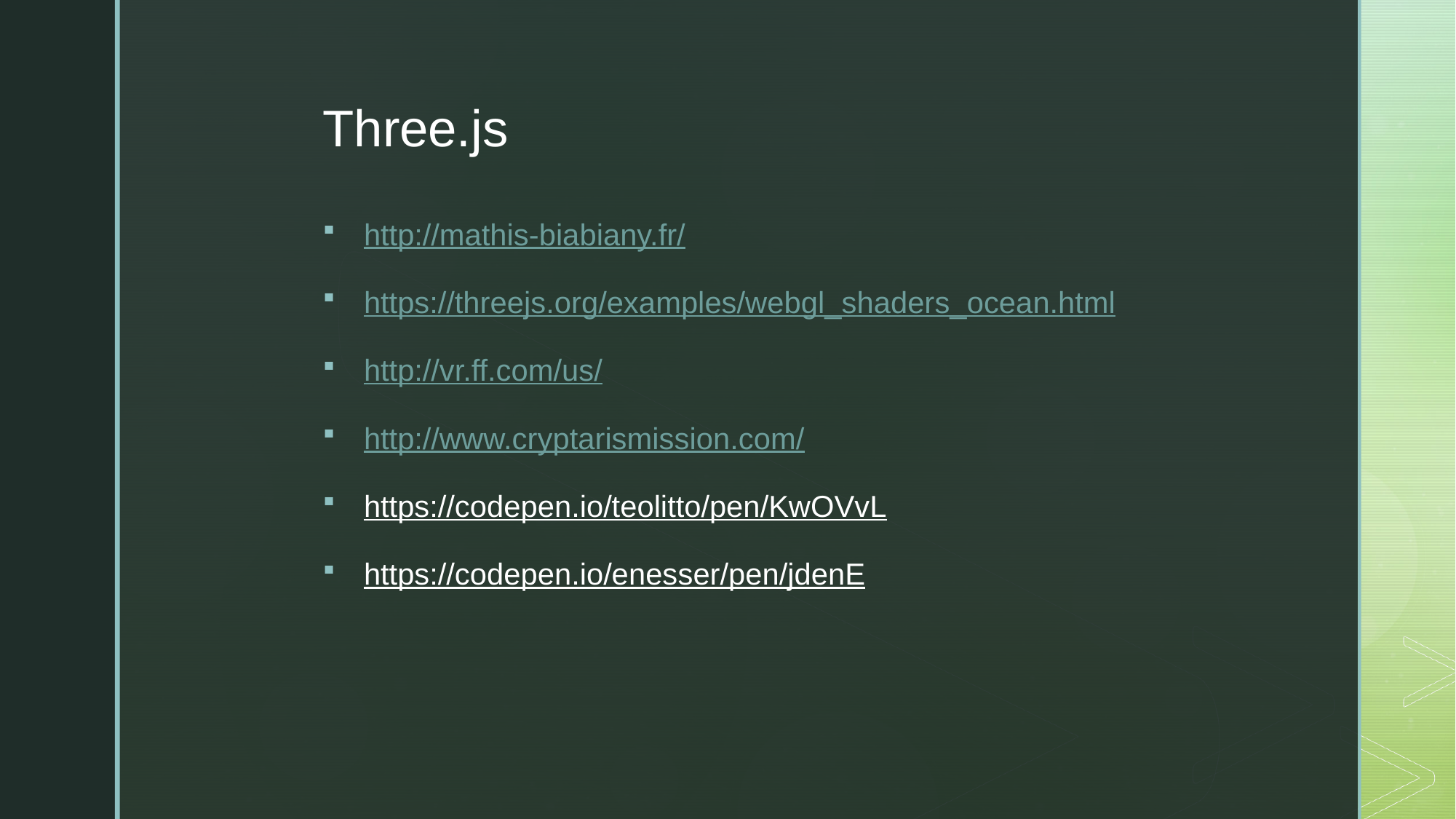

# Three.js
http://mathis-biabiany.fr/
https://threejs.org/examples/webgl_shaders_ocean.html
http://vr.ff.com/us/
http://www.cryptarismission.com/
https://codepen.io/teolitto/pen/KwOVvL
https://codepen.io/enesser/pen/jdenE